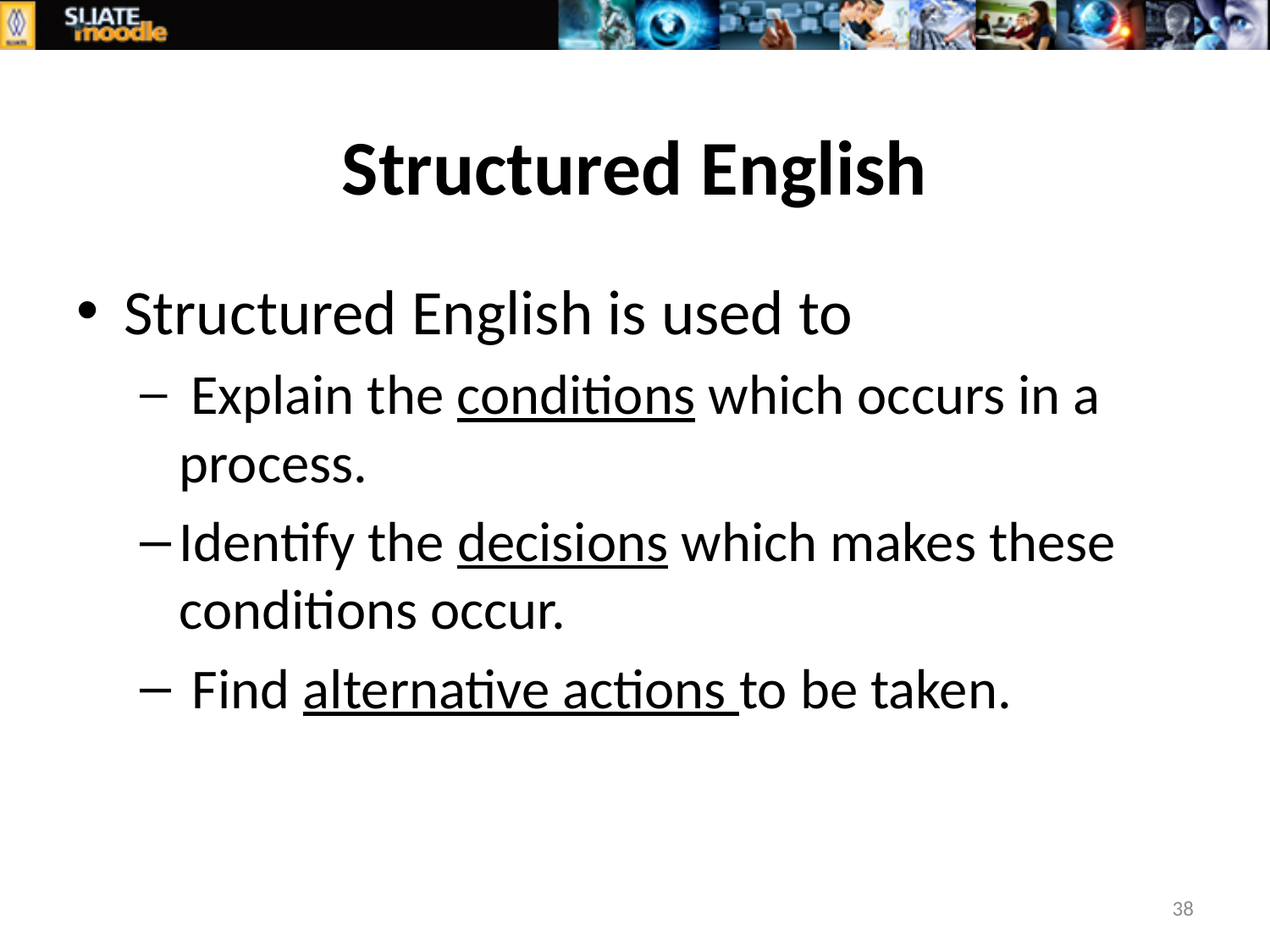

# Structured English
Structured English is used to
 Explain the conditions which occurs in a process.
Identify the decisions which makes these conditions occur.
 Find alternative actions to be taken.

38